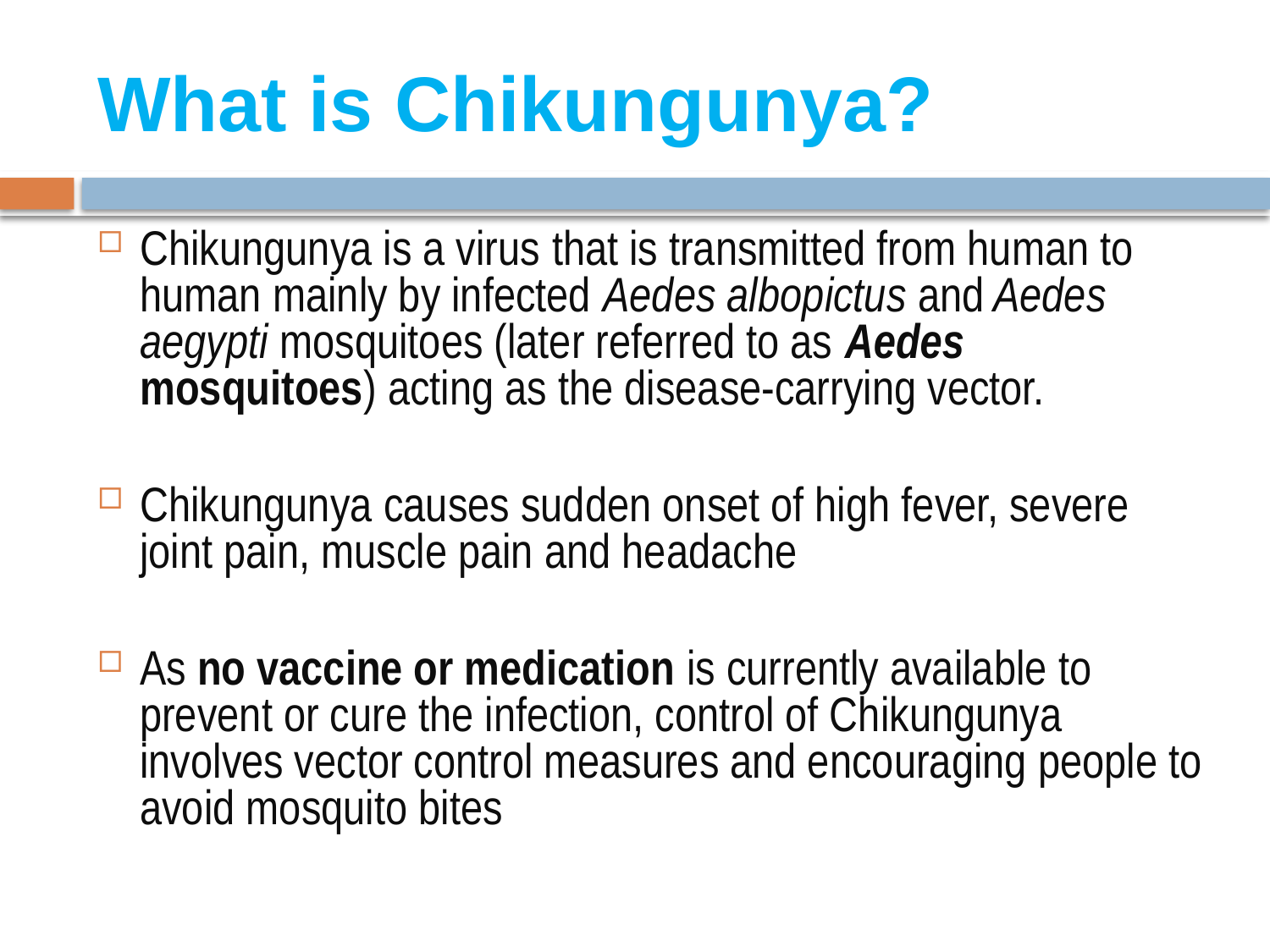

# What is Chikungunya?
Chikungunya is a virus that is transmitted from human to human mainly by infected Aedes albopictus and Aedes aegypti mosquitoes (later referred to as Aedes mosquitoes) acting as the disease-carrying vector.

Chikungunya causes sudden onset of high fever, severe joint pain, muscle pain and headache

As no vaccine or medication is currently available to prevent or cure the infection, control of Chikungunya involves vector control measures and encouraging people to avoid mosquito bites